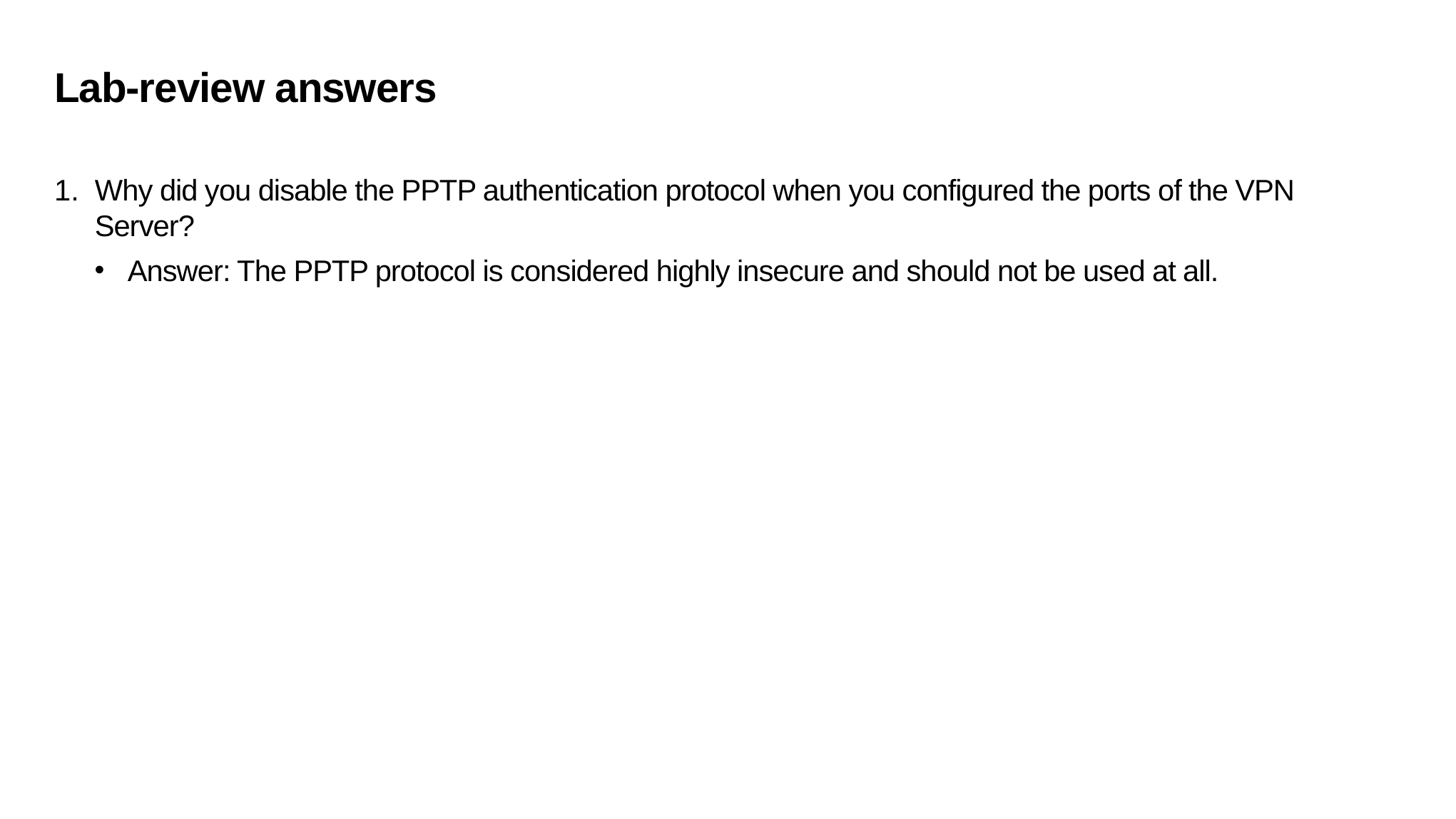

# Lab-review answers
Why did you disable the PPTP authentication protocol when you configured the ports of the VPN Server?
Answer: The PPTP protocol is considered highly insecure and should not be used at all.